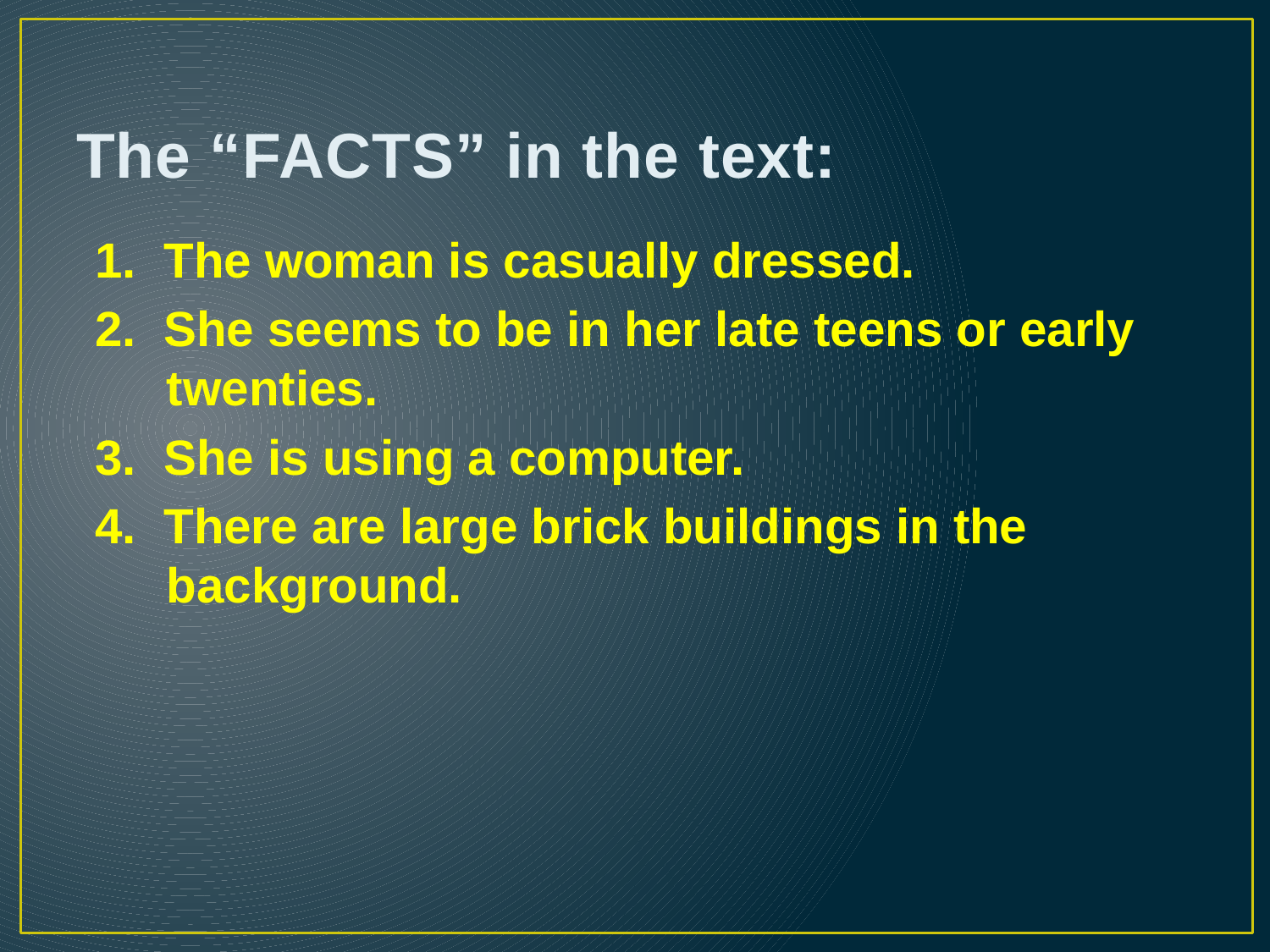

# The “FACTS” in the text:
1.  The woman is casually dressed.
2.  She seems to be in her late teens or early twenties.
3.  She is using a computer.
4.  There are large brick buildings in the background.